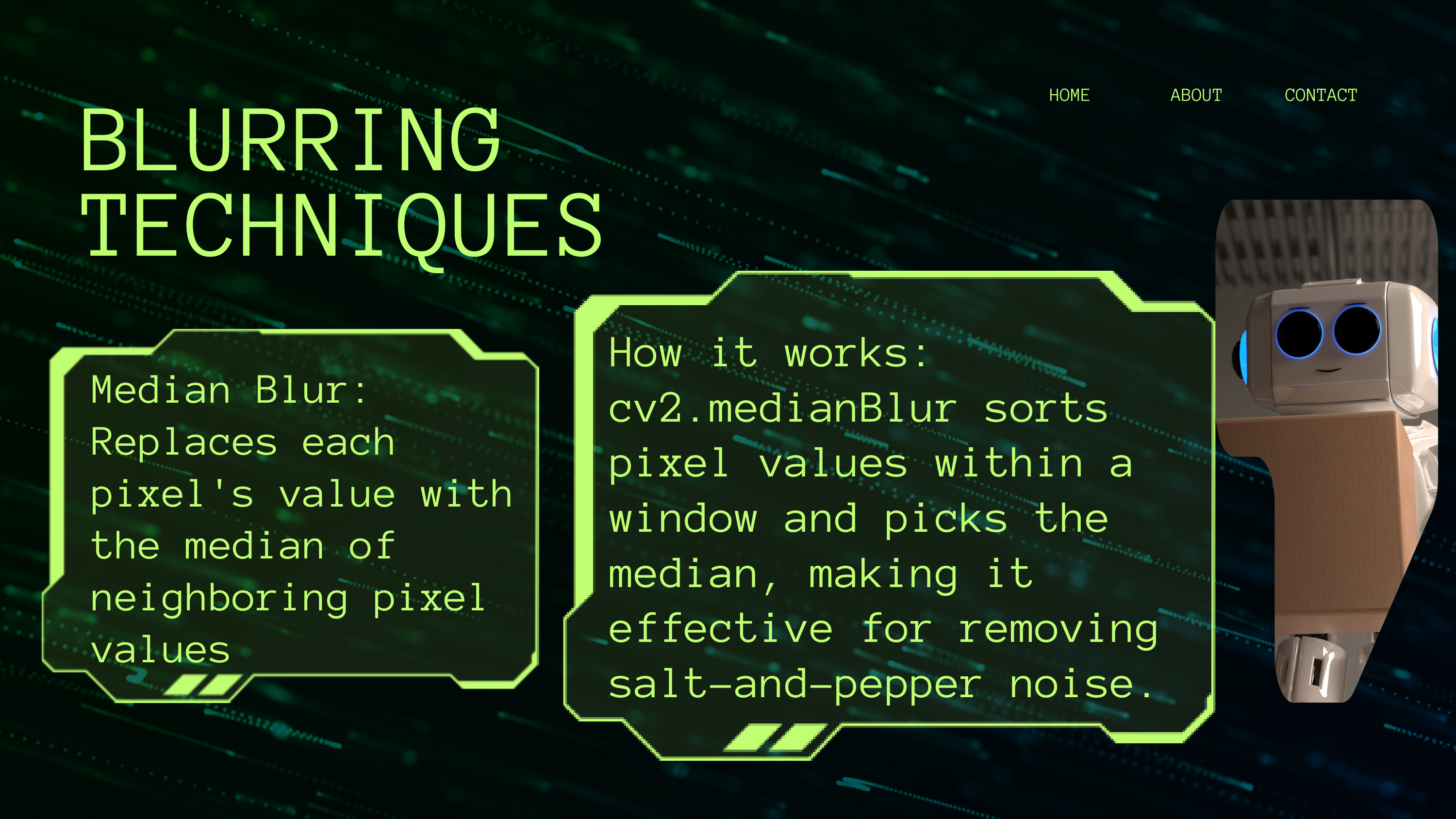

HOME
ABOUT
CONTACT
BLURRING TECHNIQUES

How it works: cv2.medianBlur sorts pixel values within a window and picks the median, making it effective for removing salt-and-pepper noise.

Median Blur: Replaces each pixel's value with the median of neighboring pixel values